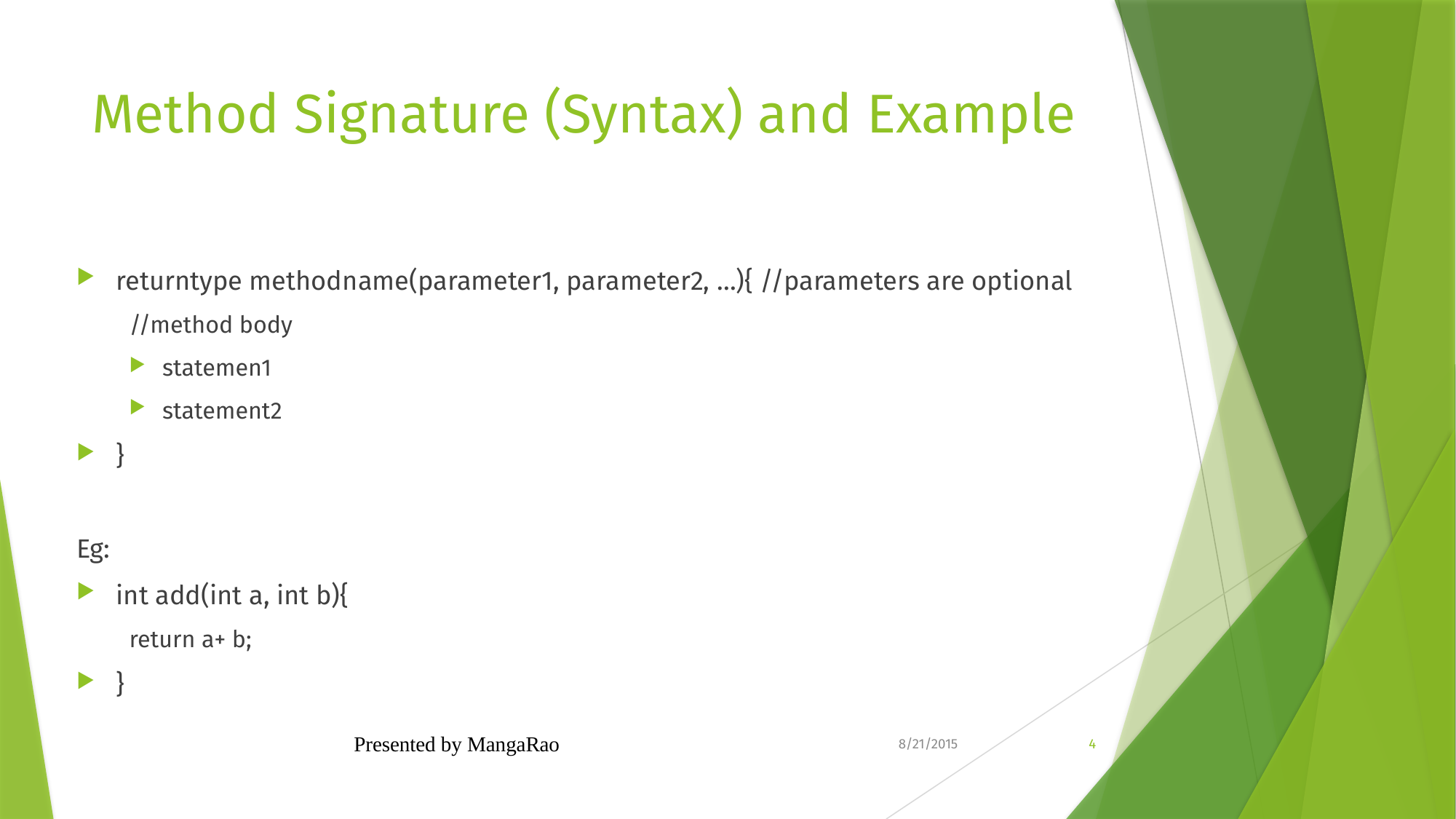

# Method Signature (Syntax) and Example
returntype methodname(parameter1, parameter2, …){ //parameters are optional
//method body
statemen1
statement2
}

Eg:
int add(int a, int b){
return a+ b;
}

Presented by MangaRao
8/21/2015
4